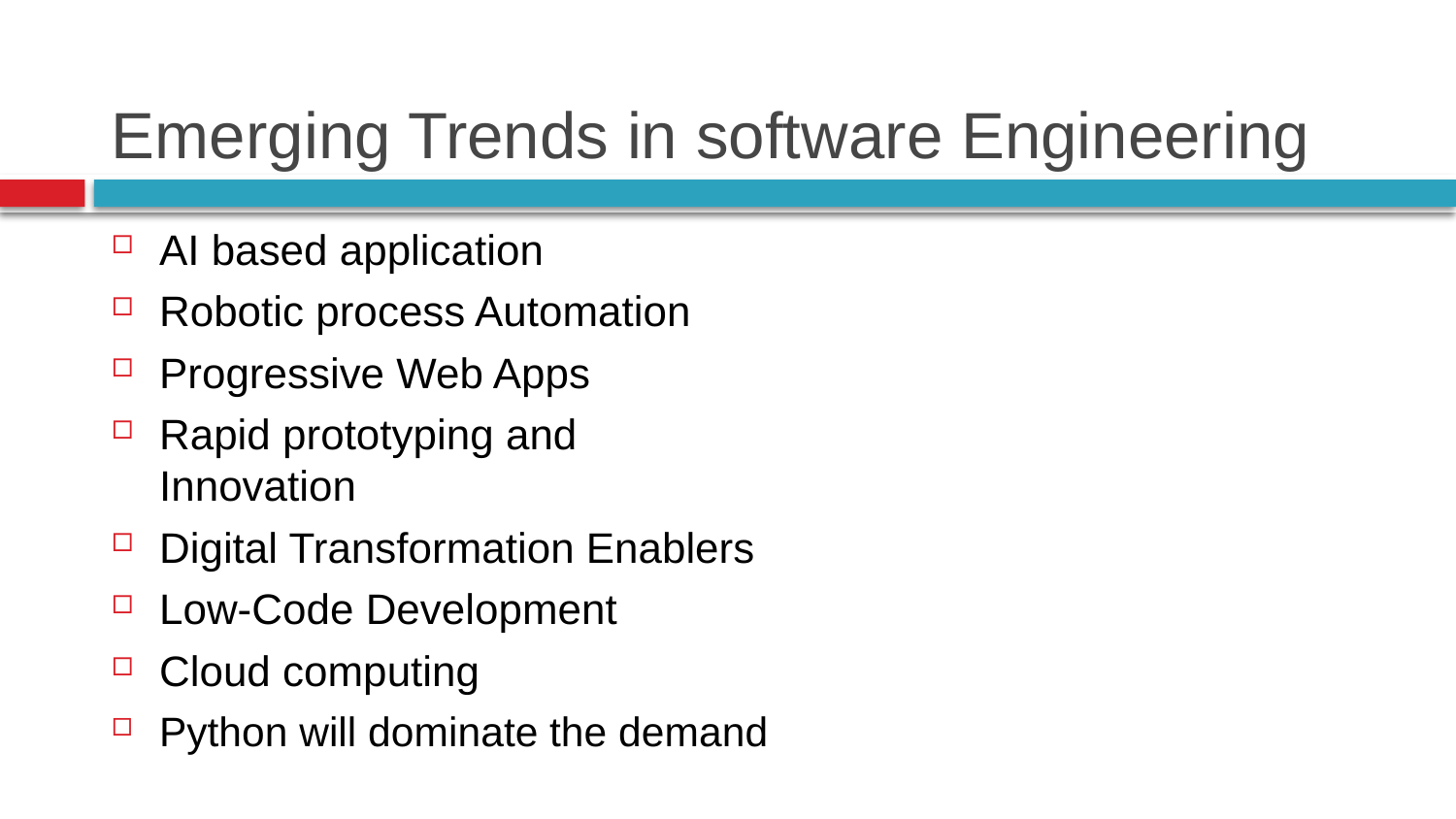

# Emerging Trends in software Engineering
AI based application
Robotic process Automation
Progressive Web Apps
Rapid prototyping and Innovation
Digital Transformation Enablers
Low-Code Development
Cloud computing
Python will dominate the demand